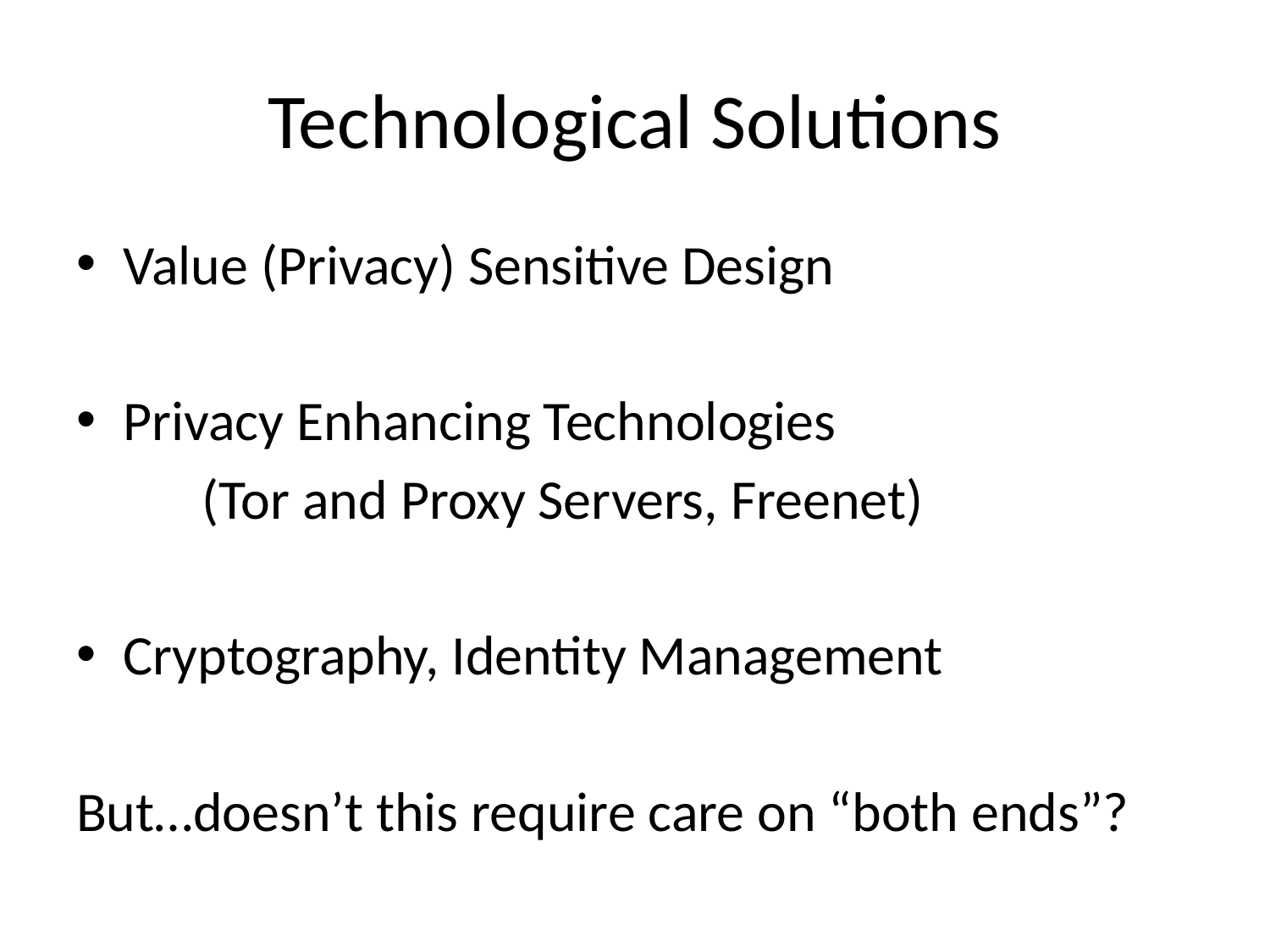

# Technological Solutions
Value (Privacy) Sensitive Design

Privacy Enhancing Technologies
	(Tor and Proxy Servers, Freenet)

Cryptography, Identity Management

But…doesn’t this require care on “both ends”?